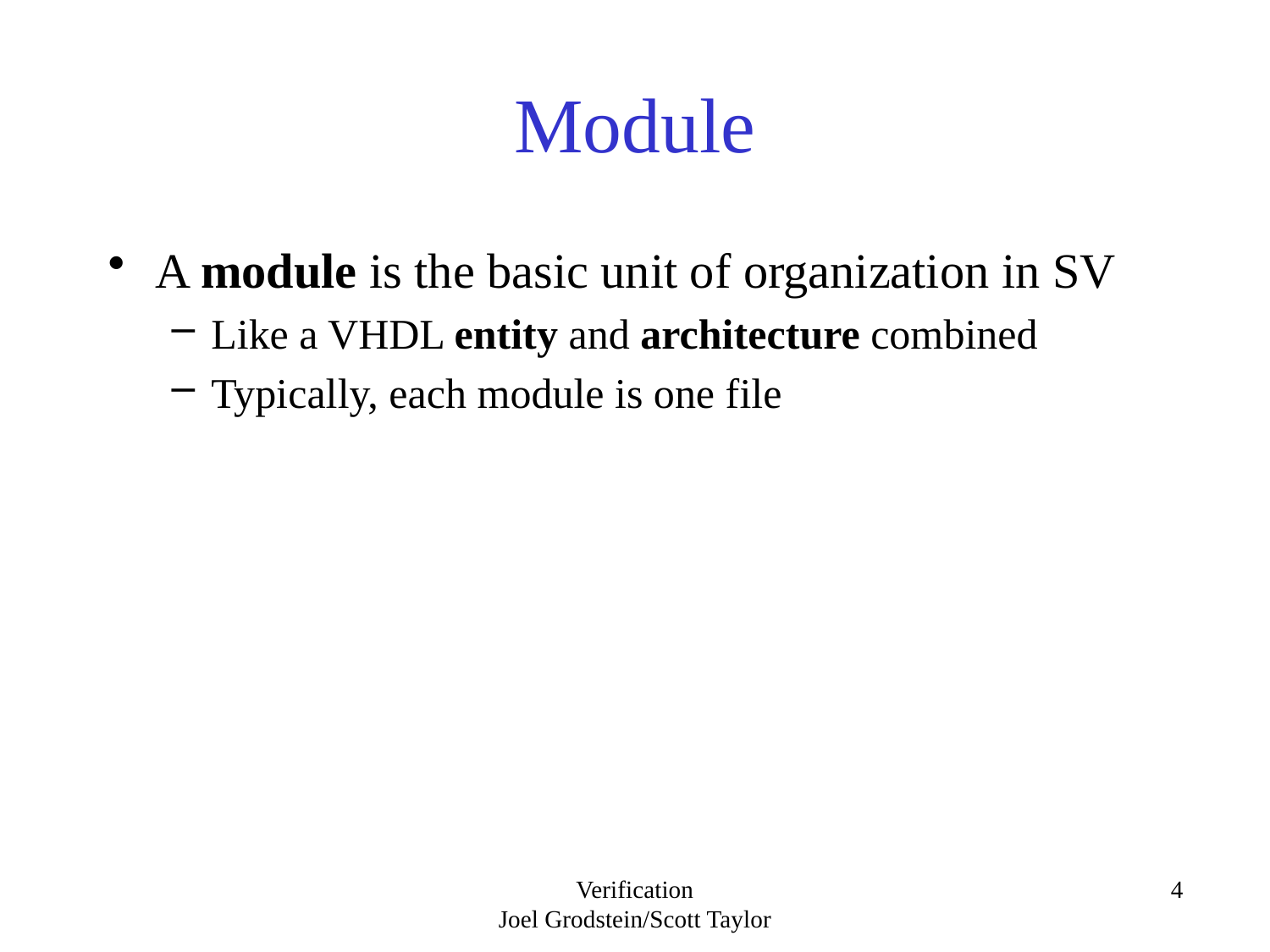

# Module
A module is the basic unit of organization in SV
Like a VHDL entity and architecture combined
Typically, each module is one file
Verification
Joel Grodstein/Scott Taylor